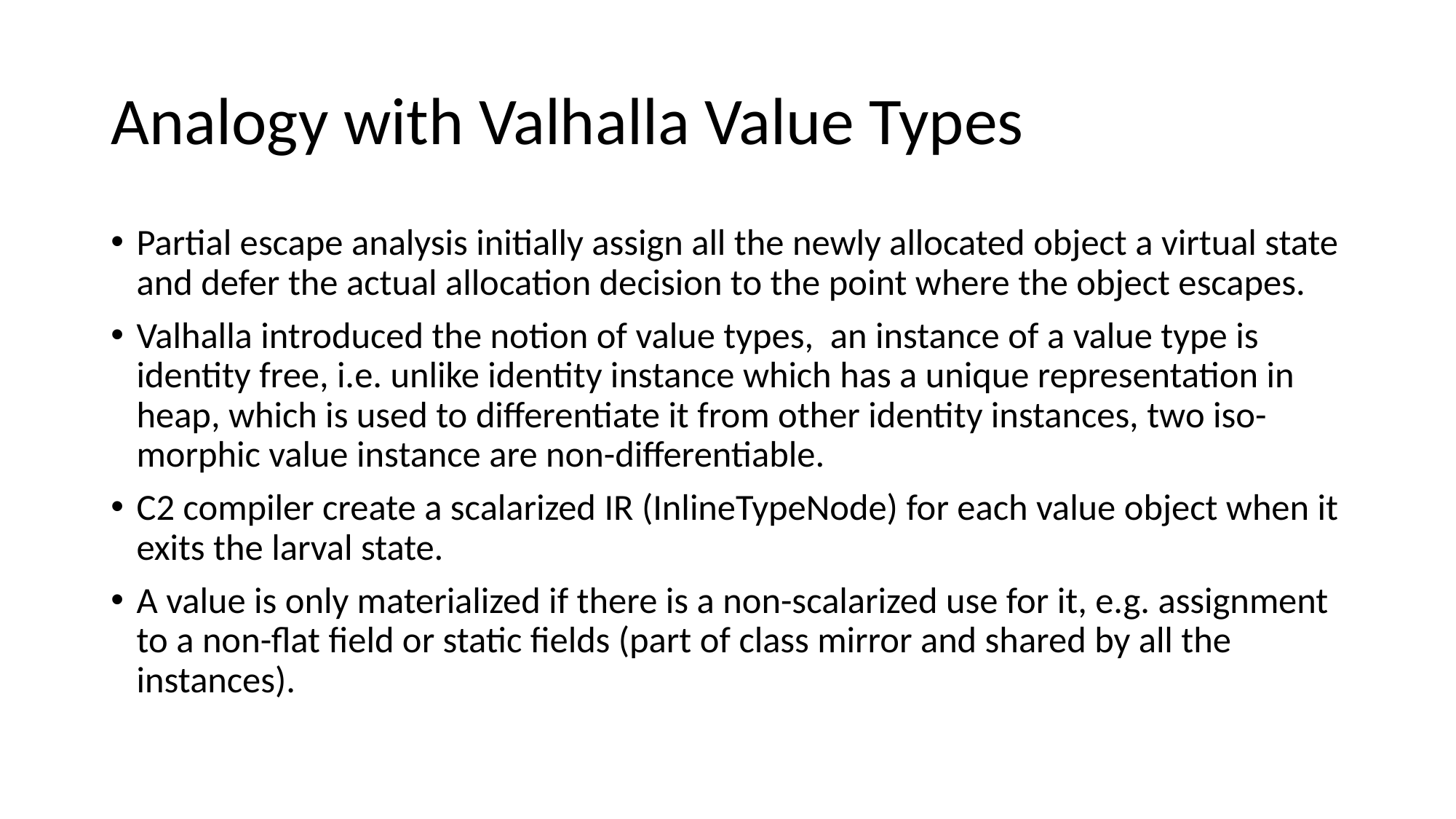

# Analogy with Valhalla Value Types
Partial escape analysis initially assign all the newly allocated object a virtual state and defer the actual allocation decision to the point where the object escapes.
Valhalla introduced the notion of value types,  an instance of a value type is identity free, i.e. unlike identity instance which has a unique representation in heap, which is used to differentiate it from other identity instances, two iso-morphic value instance are non-differentiable.
C2 compiler create a scalarized IR (InlineTypeNode) for each value object when it exits the larval state.
A value is only materialized if there is a non-scalarized use for it, e.g. assignment to a non-flat field or static fields (part of class mirror and shared by all the instances).